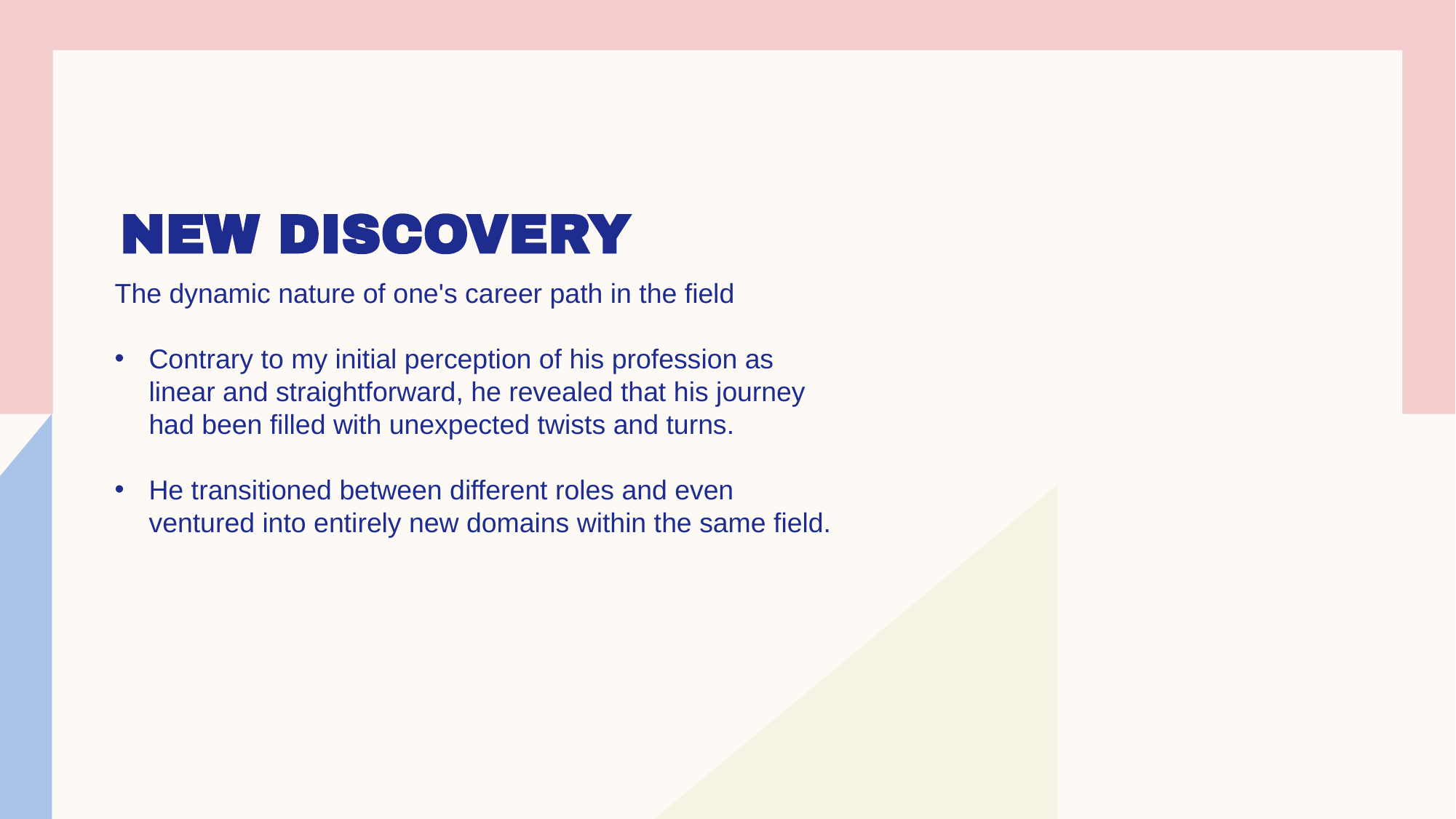

# New discovery
The dynamic nature of one's career path in the field

Contrary to my initial perception of his profession as linear and straightforward, he revealed that his journey had been filled with unexpected twists and turns.

He transitioned between different roles and even ventured into entirely new domains within the same field.